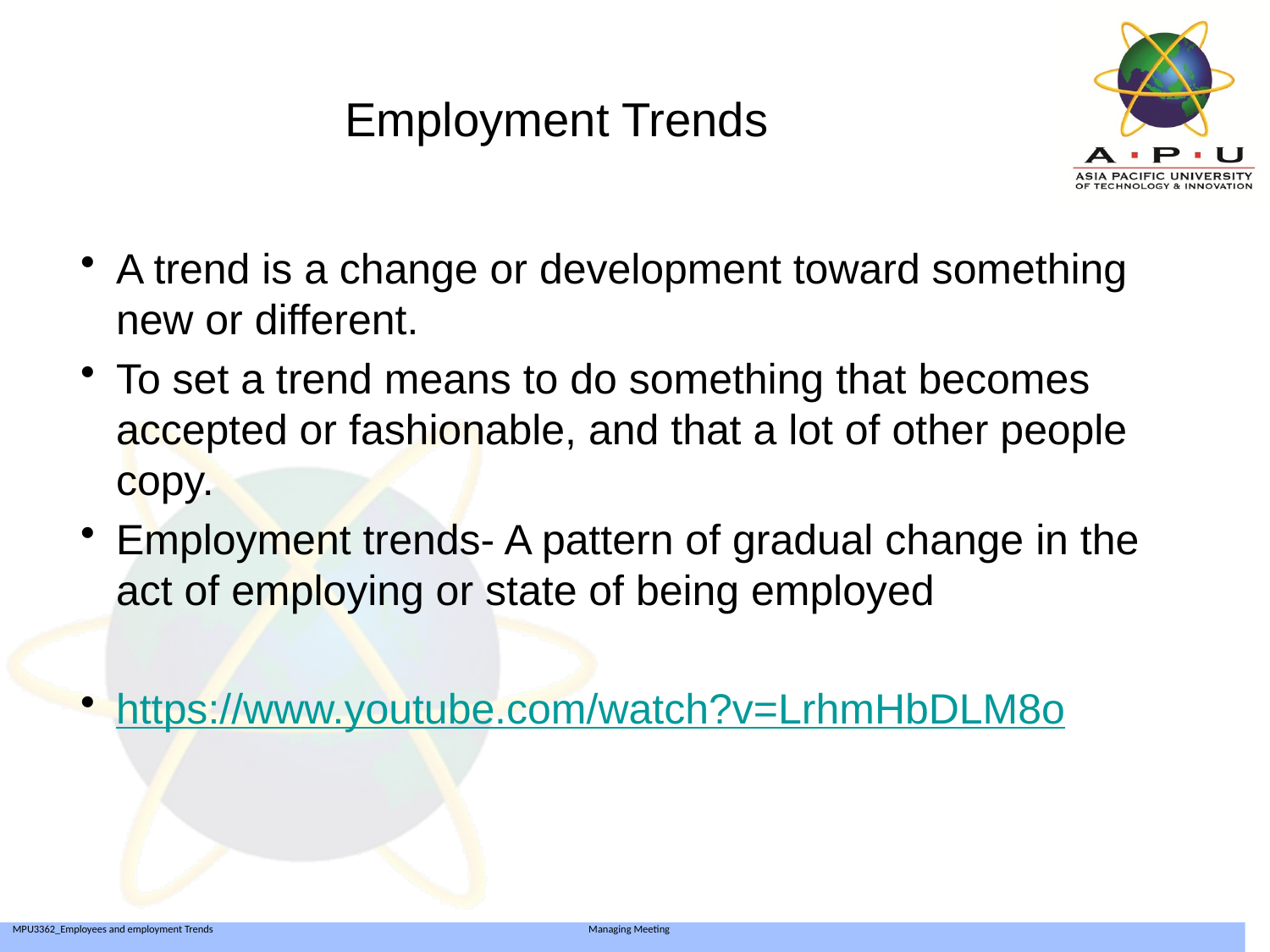

# Employment Trends
A trend is a change or development toward something new or different.
To set a trend means to do something that becomes accepted or fashionable, and that a lot of other people copy.
Employment trends- A pattern of gradual change in the act of employing or state of being employed

https://www.youtube.com/watch?v=LrhmHbDLM8o